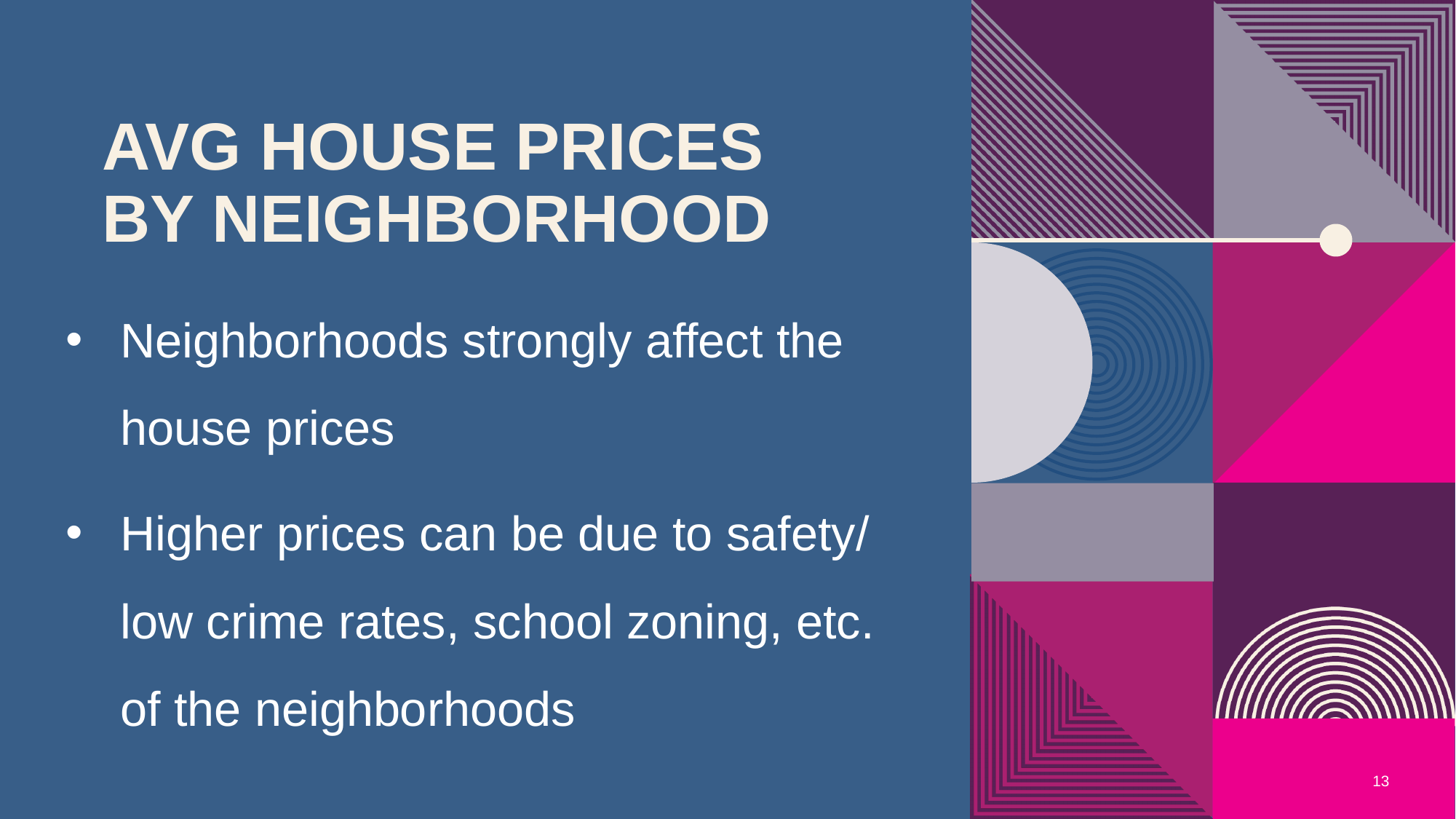

# Avg House prices by neighborhood
Neighborhoods strongly affect the house prices
Higher prices can be due to safety/ low crime rates, school zoning, etc. of the neighborhoods

13